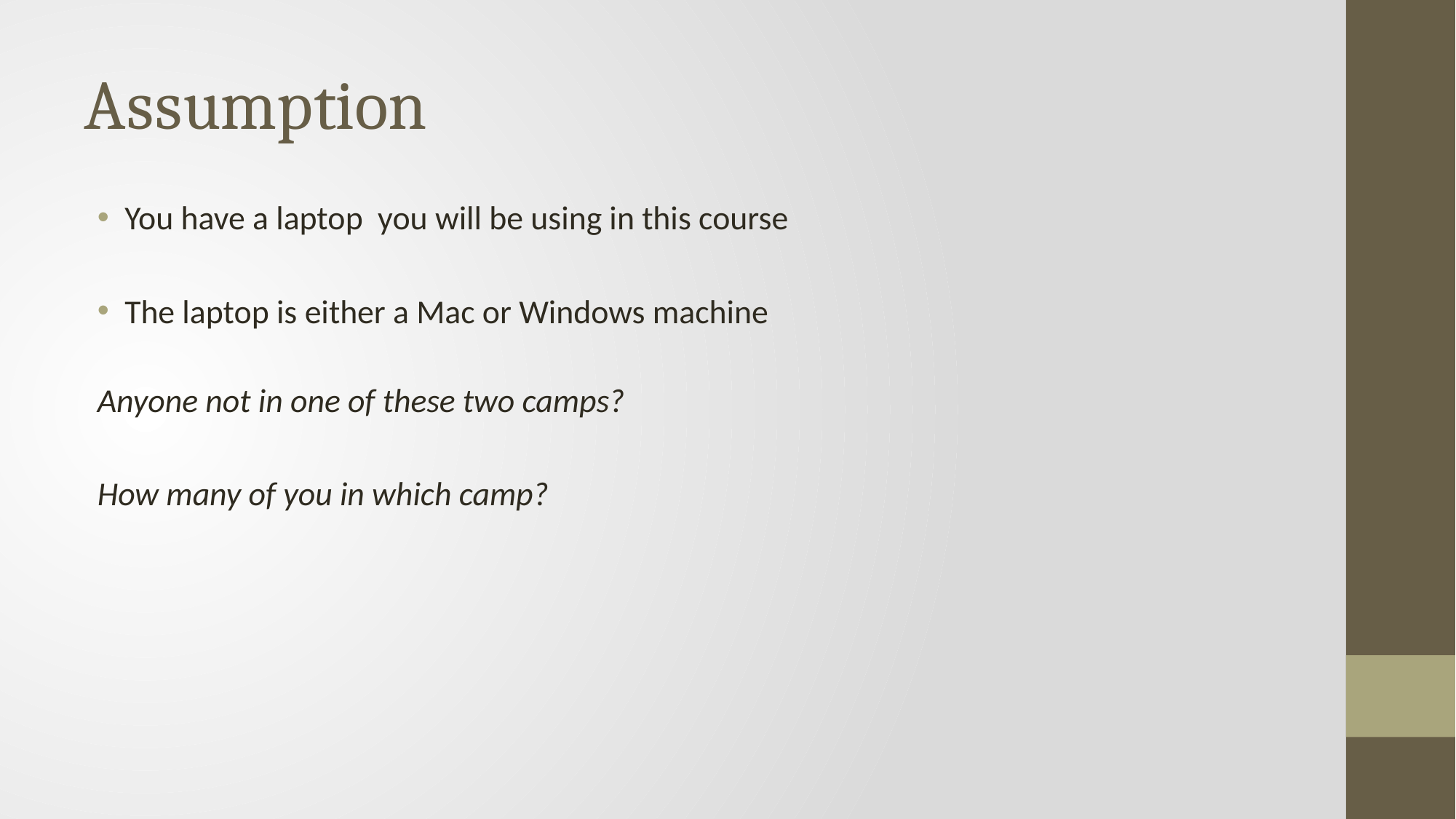

# Assumption
You have a laptop  you will be using in this course

The laptop is either a Mac or Windows machine

Anyone not in one of these two camps?

How many of you in which camp?